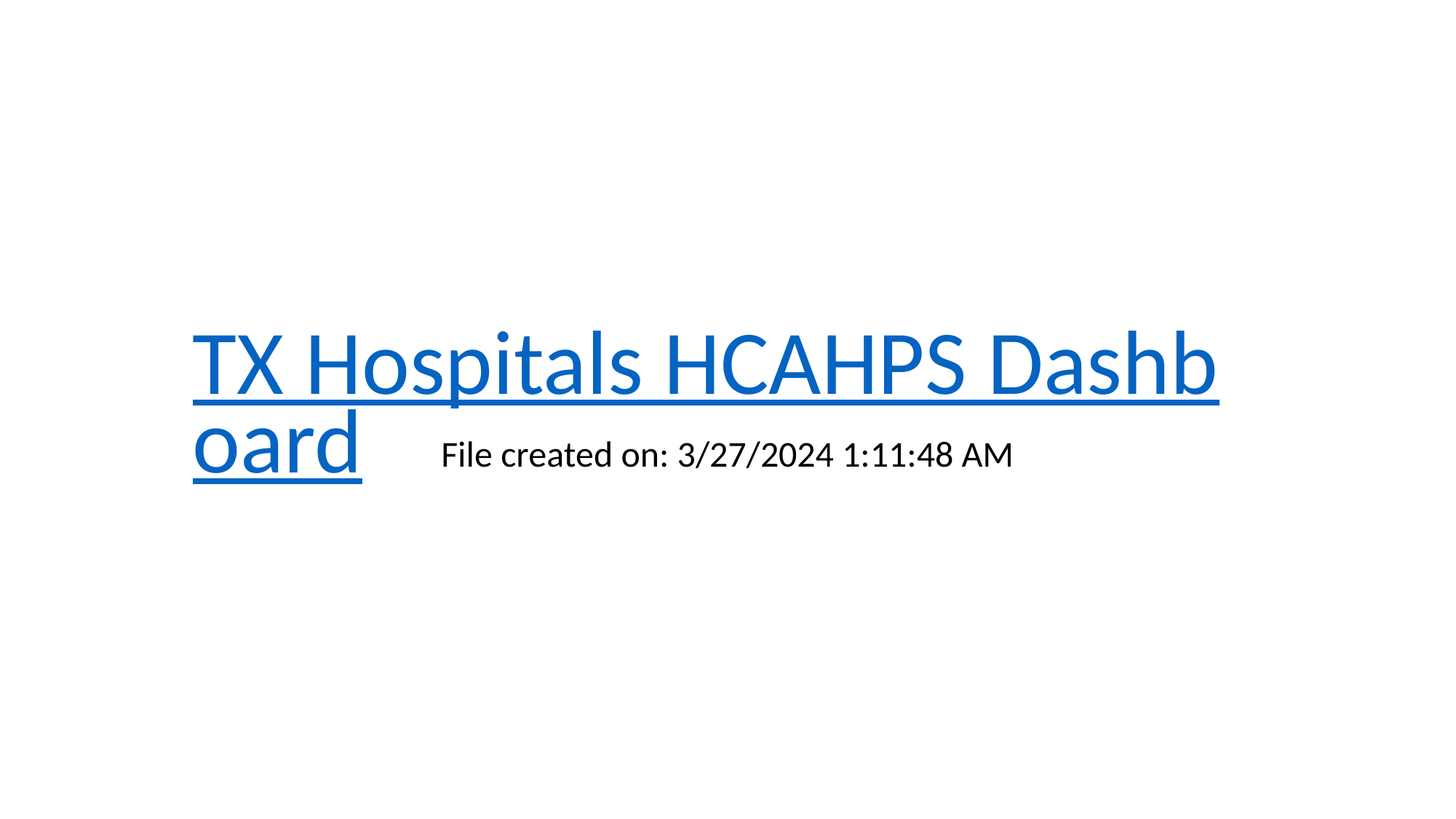

# TX Hospitals HCAHPS Dashboard
File created on: 3/27/2024 1:11:48 AM